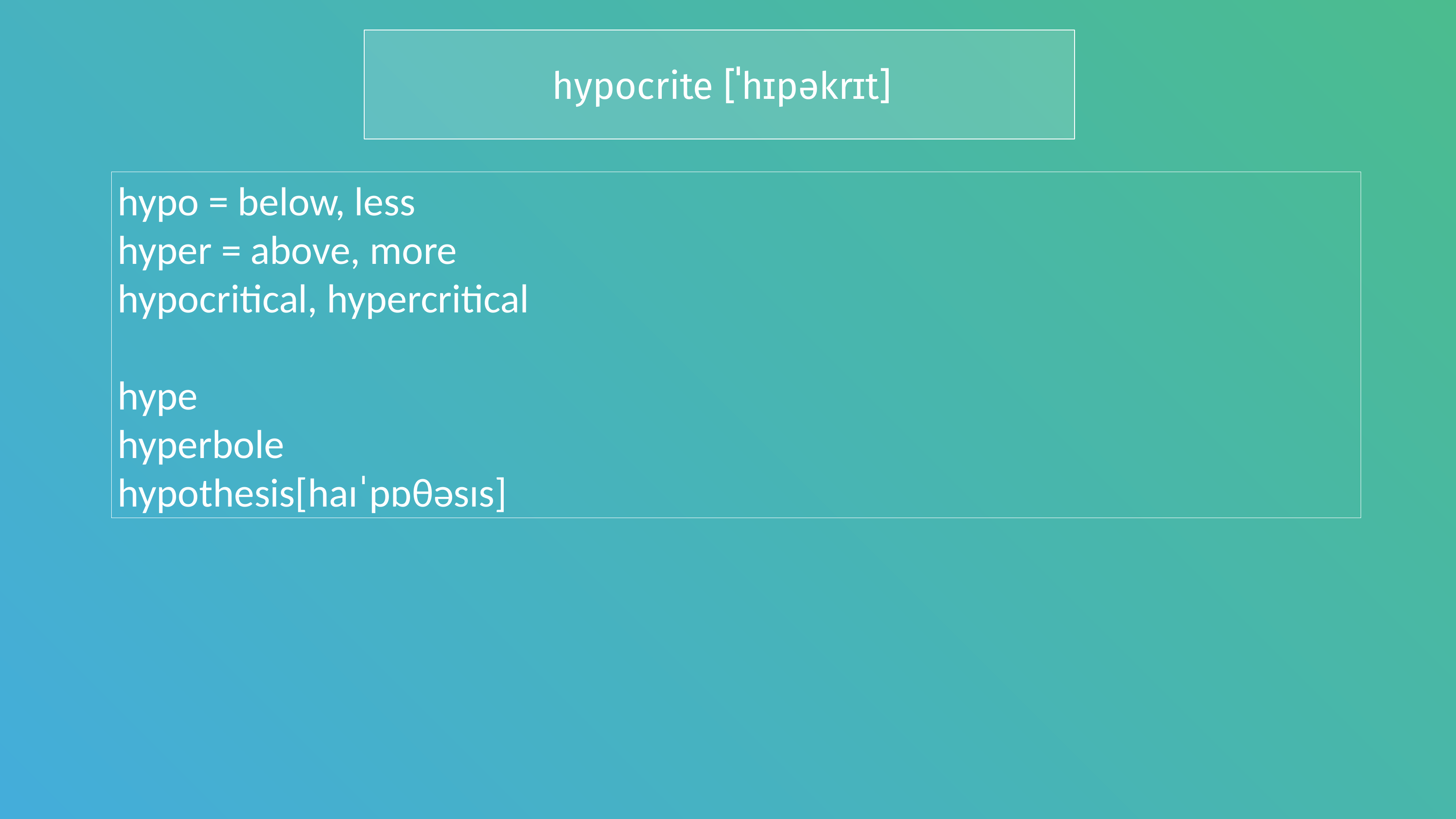

hypocrite [ˈhɪpəkrɪt]
hypo = below, less
hyper = above, more
hypocritical, hypercritical

hype
hyperbole
hypothesis[haɪˈpɒθəsɪs]